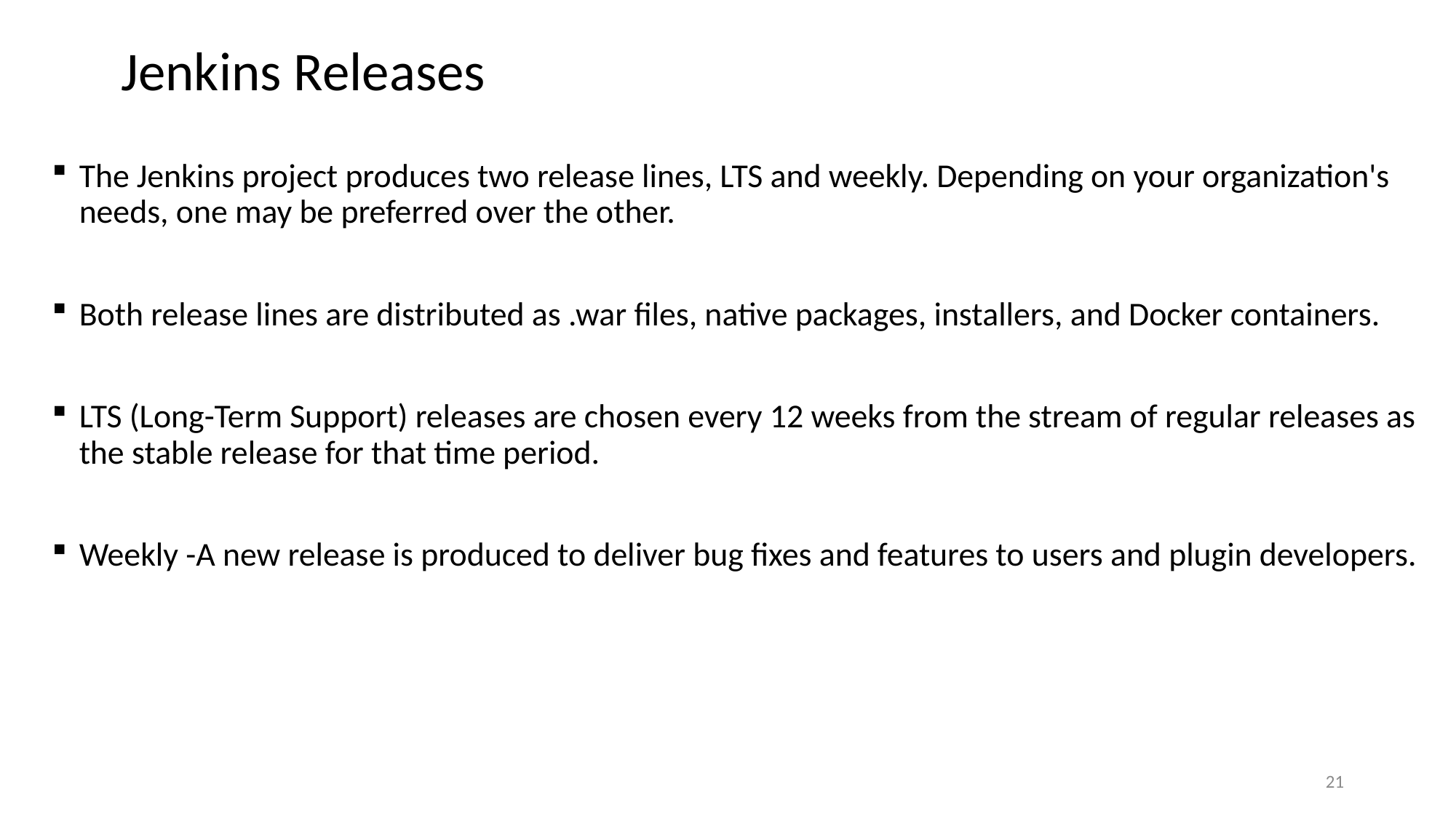

# Jenkins Releases
The Jenkins project produces two release lines, LTS and weekly. Depending on your organization's needs, one may be preferred over the other.

Both release lines are distributed as .war files, native packages, installers, and Docker containers.

LTS (Long-Term Support) releases are chosen every 12 weeks from the stream of regular releases as the stable release for that time period.

Weekly -A new release is produced to deliver bug fixes and features to users and plugin developers.
21